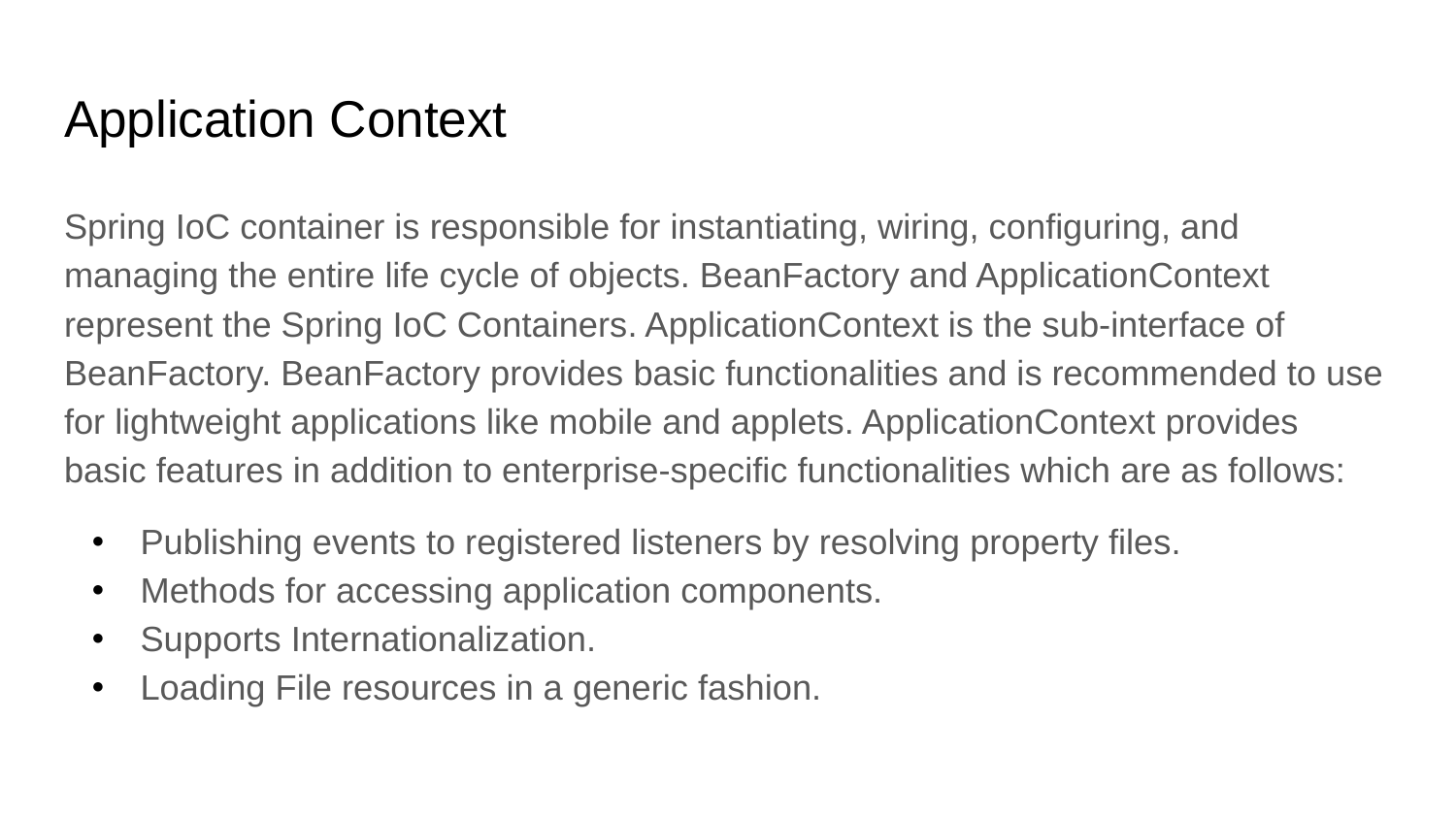

# Application Context
Spring IoC container is responsible for instantiating, wiring, configuring, and managing the entire life cycle of objects. BeanFactory and ApplicationContext represent the Spring IoC Containers. ApplicationContext is the sub-interface of BeanFactory. BeanFactory provides basic functionalities and is recommended to use for lightweight applications like mobile and applets. ApplicationContext provides basic features in addition to enterprise-specific functionalities which are as follows:
Publishing events to registered listeners by resolving property files.
Methods for accessing application components.
Supports Internationalization.
Loading File resources in a generic fashion.